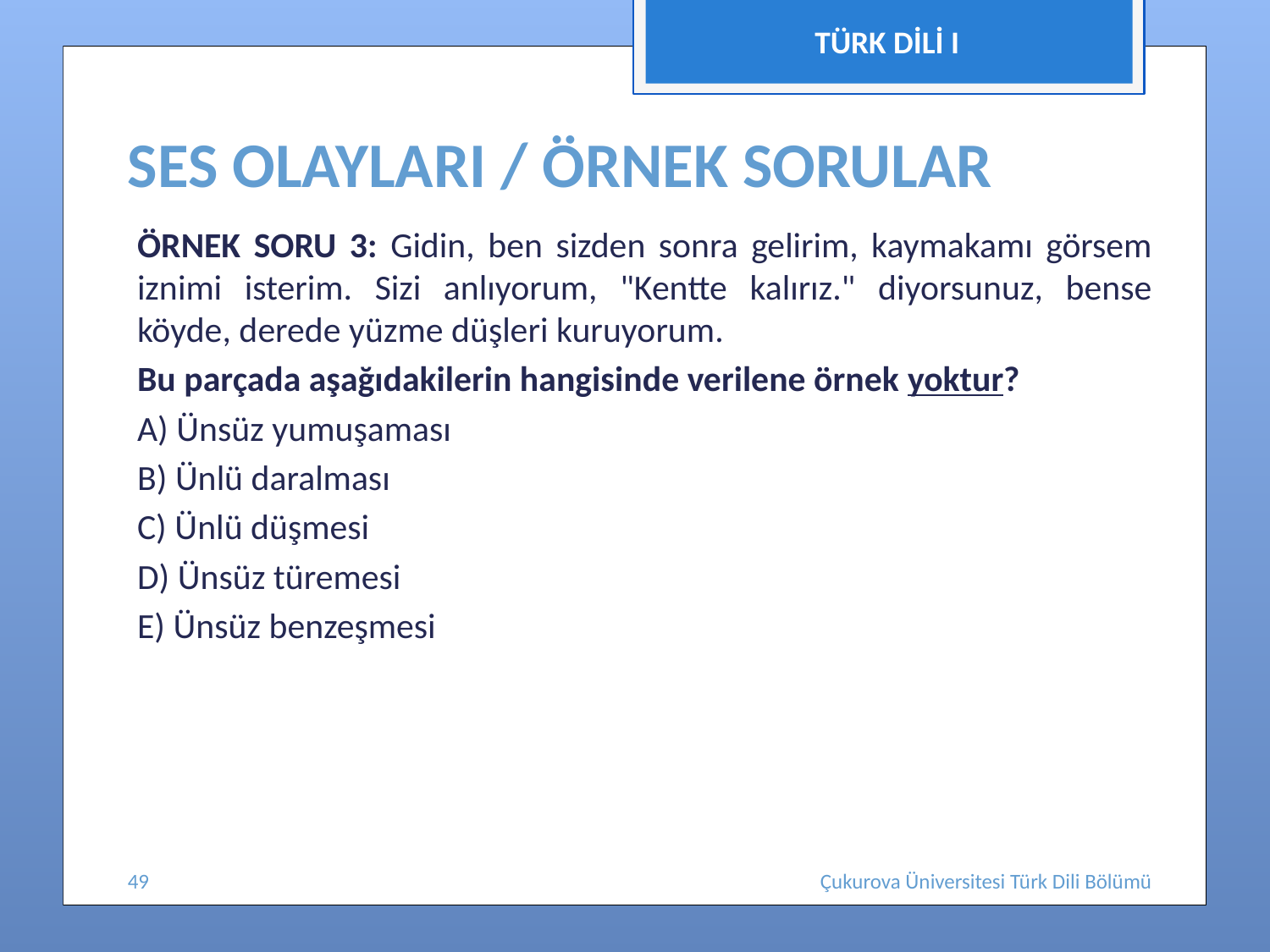

TÜRK DİLİ I
# SES OLAYLARI / ÖRNEK SORULAR
ÖRNEK SORU 3: Gidin, ben sizden sonra gelirim, kaymakamı görsem iznimi isterim. Sizi anlıyorum, "Kentte kalırız." diyorsunuz, bense köyde, derede yüzme düşleri kuruyorum.
Bu parçada aşağıdakilerin hangisinde verilene örnek yoktur?
A) Ünsüz yumuşaması
B) Ünlü daralması
C) Ünlü düşmesi
D) Ünsüz türemesi
E) Ünsüz benzeşmesi

49
Çukurova Üniversitesi Türk Dili Bölümü